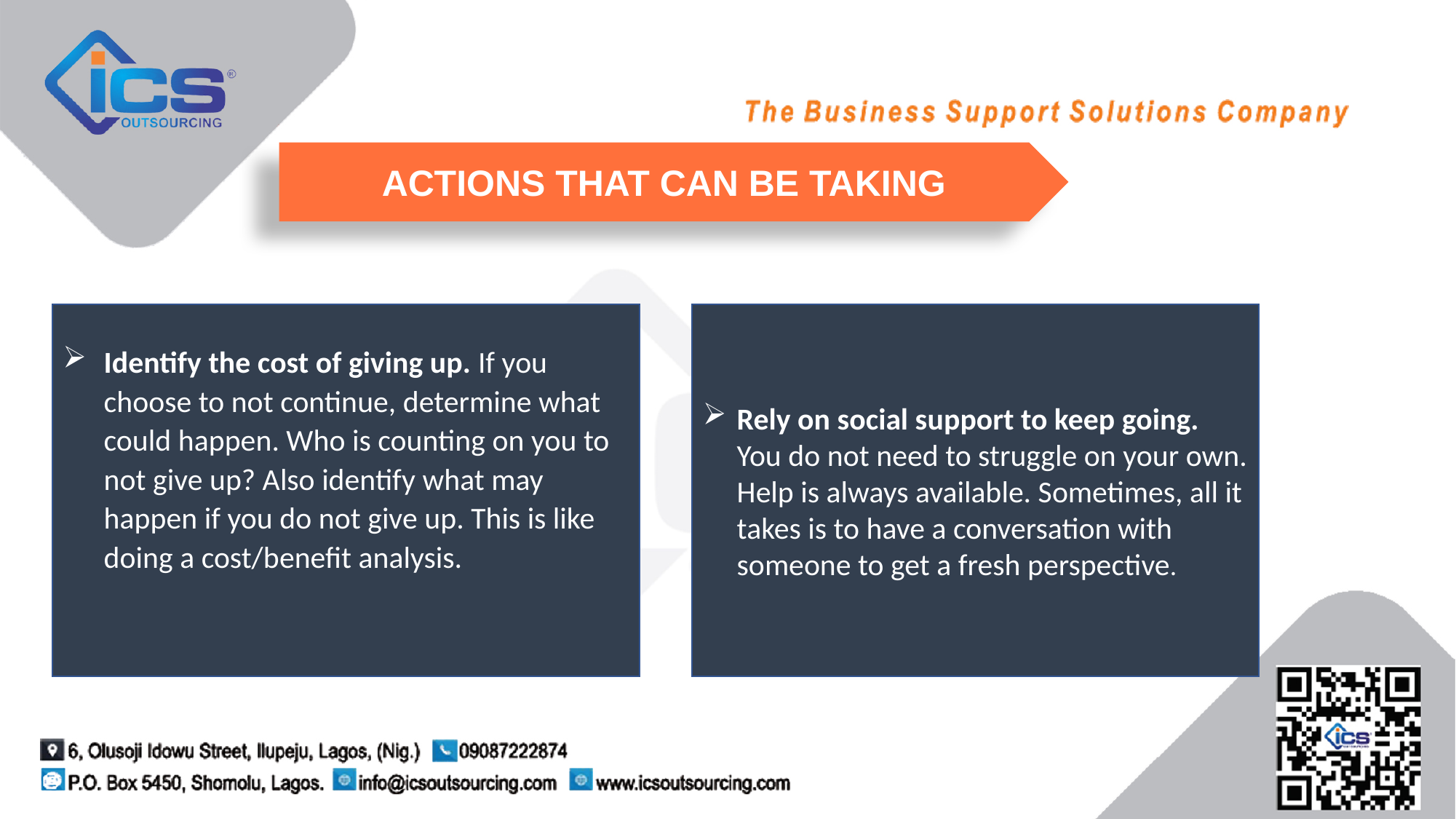

ACTIONS THAT CAN BE TAKING

Identify the cost of giving up. If you choose to not continue, determine what could happen. Who is counting on you to not give up? Also identify what may happen if you do not give up. This is like doing a cost/benefit analysis.

Rely on social support to keep going. You do not need to struggle on your own. Help is always available. Sometimes, all it takes is to have a conversation with someone to get a fresh perspective.